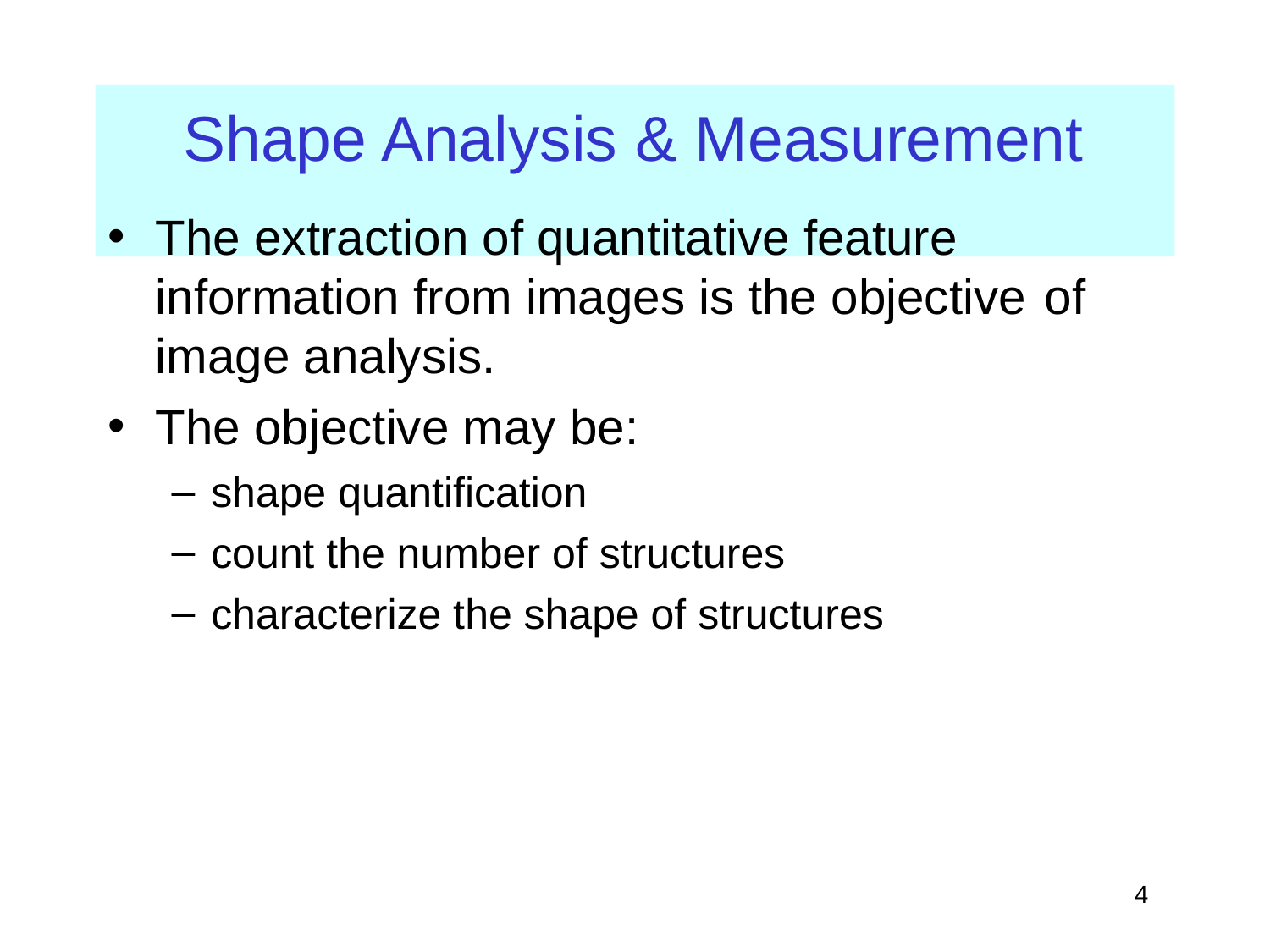

# Shape Analysis & Measurement
The extraction of quantitative feature  information from images is the objective	of  image analysis.
The objective may be:
shape quantification
count the number of structures
characterize the shape of structures
4